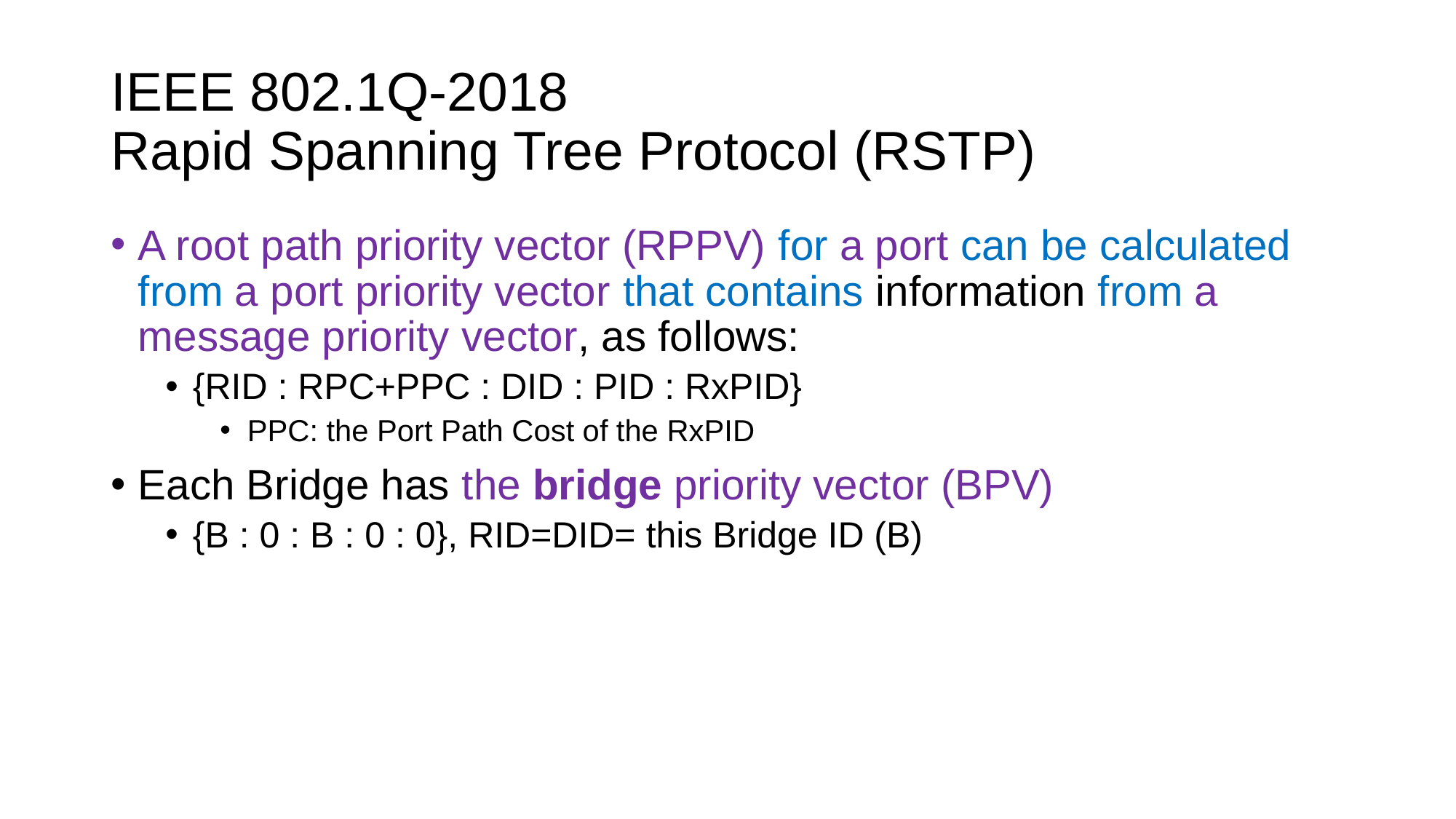

# IEEE 802.1Q-2018 Rapid Spanning Tree Protocol (RSTP)
A root path priority vector (RPPV) for a port can be calculated from a port priority vector that contains information from a message priority vector, as follows:
{RID : RPC+PPC : DID : PID : RxPID}
PPC: the Port Path Cost of the RxPID
Each Bridge has the bridge priority vector (BPV)
{B : 0 : B : 0 : 0}, RID=DID= this Bridge ID (B)